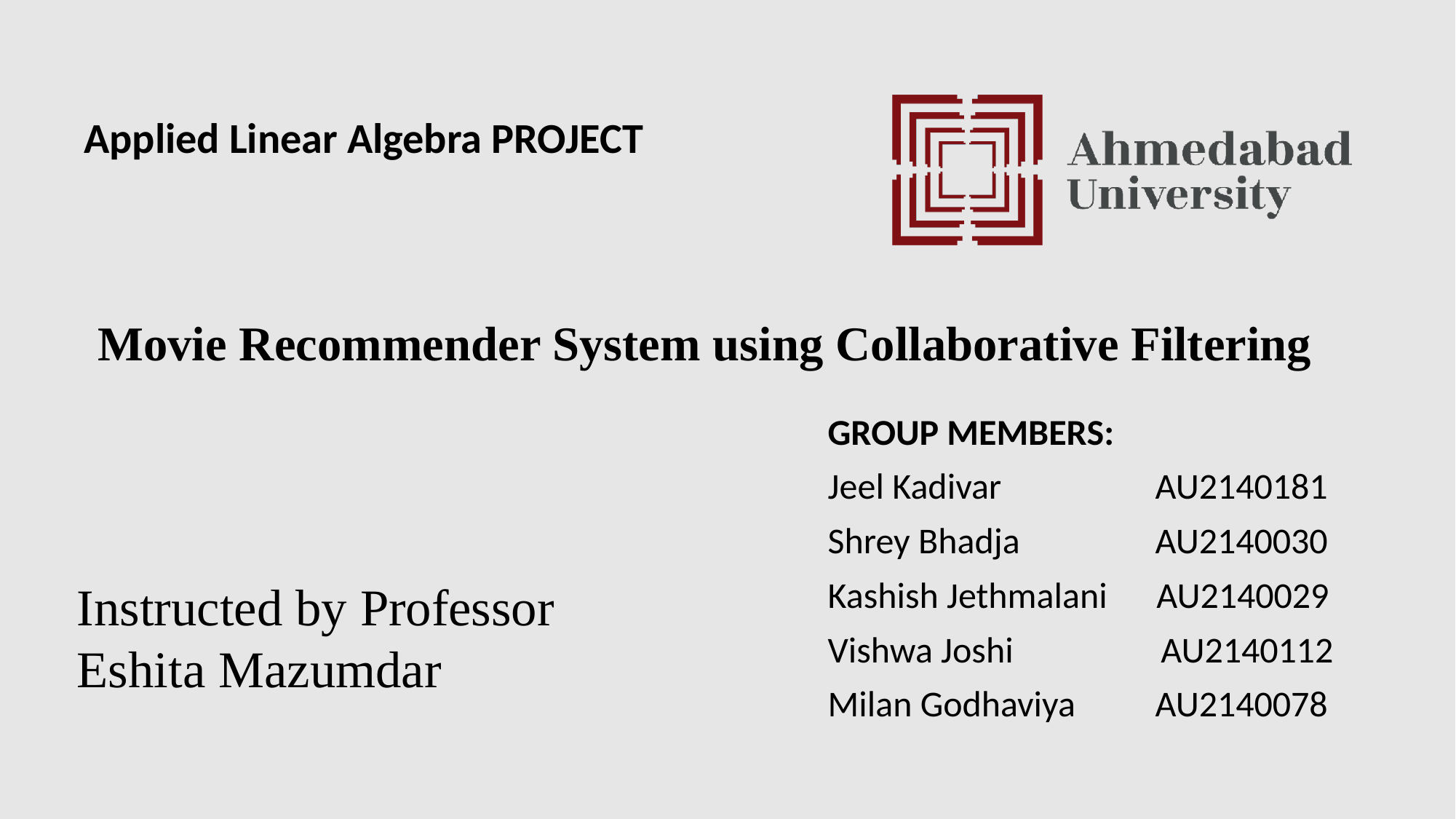

Applied Linear Algebra PROJECT
Movie Recommender System using Collaborative Filtering

GROUP MEMBERS:
Jeel Kadivar		AU2140181
Shrey Bhadja		AU2140030
Kashish Jethmalani      AU2140029
Vishwa Joshi                  AU2140112
Milan Godhaviya	AU2140078

Instructed by Professor Eshita Mazumdar